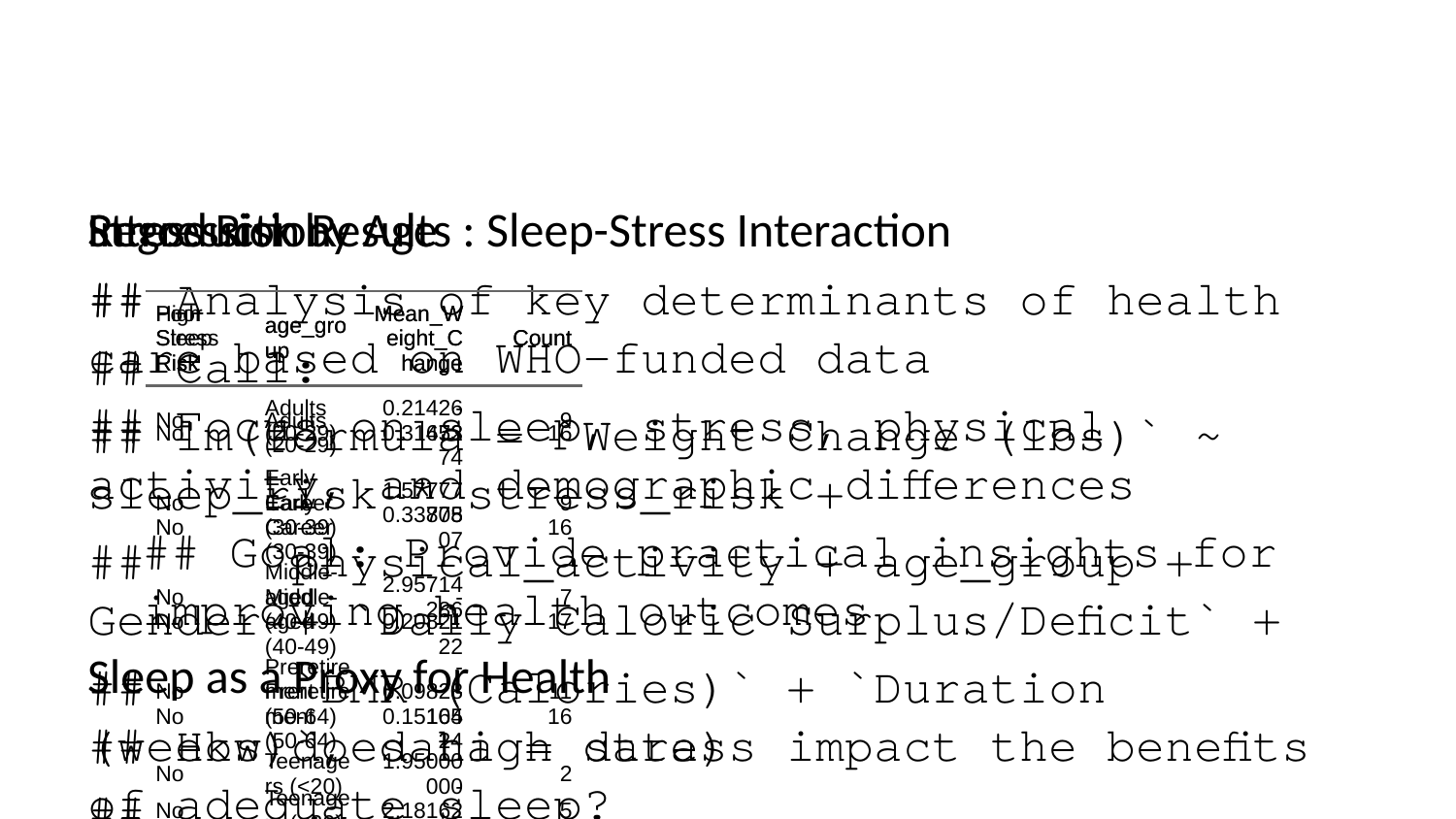

Introduction
## Analysis of key determinants of health care based on WHO-funded data
## Focus on sleep, stress, physical activity, and demographic differences
## Goal: Provide practical insights for improving health outcomes
Sleep as a Proxy for Health
## How does high stress impact the benefits of adequate sleep?
## Analysis using boxplots and regression models with interaction effects
## To what extent can stress diminish or negate sleep's positive health effects?
Visualising Sleep-Stress Interaction
Sleep Risk by Age Group
Stress Risk by Age
Regression Results : Sleep-Stress Interaction
##
## Call:
## lm(formula = `Weight Change (lbs)` ~ sleep_risk * stress_risk +
##     physical_activity + age_group + Gender + `Daily Caloric Surplus/Deficit` +
##     `BMR (Calories)` + `Duration (weeks)`, data = data)
##
## Residuals:
##      Min       1Q   Median       3Q      Max
## -21.8665  -2.2284  -0.1688   3.0284  13.3642
##
## Coefficients:
##                                             Estimate Std. Error t value Pr(>|t|)
## (Intercept)                                 1.757644   6.660167   0.264  0.79249
## sleep_riskPoor Sleep                       -7.168427   2.704340  -2.651  0.00958 **
## stress_riskLow Stress                       5.800417   2.717209   2.135  0.03566 *
## physical_activityModerately Active         -1.141517   1.892730  -0.603  0.54804
## physical_activitySedentary                 -0.539390   1.981756  -0.272  0.78615
## physical_activityVery Active               -1.075895   2.310961  -0.466  0.64272
## age_groupEarly Career (30-39)              -2.976460   1.874652  -1.588  0.11606
## age_groupMiddle-aged (40-49)               -2.225577   1.766148  -1.260  0.21107
## age_groupPreretirement (50-64)             -0.777232   1.890988  -0.411  0.68209
## age_groupTeenagers (<20)                   -3.178475   2.861000  -1.111  0.26972
## GenderM                                    -1.649830   1.596543  -1.033  0.30436
## `Daily Caloric Surplus/Deficit`             0.002322   0.002981   0.779  0.43807
## `BMR (Calories)`                           -0.001351   0.002211  -0.611  0.54296
## `Duration (weeks)`                         -0.157764   0.175486  -0.899  0.37118
## sleep_riskPoor Sleep:stress_riskLow Stress  2.979590   3.289721   0.906  0.36764
## ---
## Signif. codes:  0 ‘***’ 0.001 ‘**’ 0.01 ‘*’ 0.05 ‘.’ 0.1 ‘ ’ 1
##
## Residual standard error: 5.929 on 85 degrees of freedom
## Multiple R-squared:  0.4553, Adjusted R-squared:  0.3656
## F-statistic: 5.075 on 14 and 85 DF,  p-value: 8.498e-07
Regression Results : Stress-Age Interaction
##
## Call:
## lm(formula = `Weight Change (lbs)` ~ `High Stress Risk` * age_group,
##     data = data)
##
## Residuals:
##     Min      1Q  Median      3Q     Max
## -23.865  -2.815   1.035   2.622  16.613
##
## Coefficients:
##                                                      Estimate Std. Error t value Pr(>|t|)
## (Intercept)                                           -0.3147     1.5095  -0.209  0.83531
## `High Stress Risk`Yes                                 -4.4925     2.6145  -1.718  0.08918 .
## age_groupEarly Career (30-39)                          0.6528     2.1348   0.306  0.76047
## age_groupMiddle-aged (40-49)                           0.1065     2.1031   0.051  0.95972
## age_groupPreretirement (50-64)                         0.1637     2.1348   0.077  0.93905
## age_groupTeenagers (<20)                              -1.8669     3.0936  -0.603  0.54771
## `High Stress Risk`Yes:age_groupEarly Career (30-39)  -10.0493     3.7845  -2.655  0.00937 **
## `High Stress Risk`Yes:age_groupMiddle-aged (40-49)    -7.1121     3.7668  -1.888  0.06223 .
## `High Stress Risk`Yes:age_groupPreretirement (50-64)   1.2484     3.7845   0.330  0.74226
## `High Stress Risk`Yes:age_groupTeenagers (<20)       -10.4760     7.1123  -1.473  0.14426
## ---
## Signif. codes:  0 ‘***’ 0.001 ‘**’ 0.01 ‘*’ 0.05 ‘.’ 0.1 ‘ ’ 1
##
## Residual standard error: 6.038 on 90 degrees of freedom
## Multiple R-squared:  0.4018, Adjusted R-squared:  0.342
## F-statistic: 6.718 on 9 and 90 DF,  p-value: 2.604e-07
Key Findings - High stress significantly reduces the health benefits of good sleep - Physical activity moderates the sleep-health relationship - Early career adults (30-39) show greatest vulnerability to stress - Middle-aged adults experience strongest negative interactions
Notes
## In this presentation, I will highlight how sleep serves as a proxy for overall health, emphasizing the complex role that high stress plays in potentially reducing the positive effects of good sleep. We will also explore how physical activity modifies this relationship, examining whether inactivity can cancel out the benefits of quality sleep. Finally, I will discuss which demographic groups—particularly younger versus older adults—are most impacted by poor sleep, stress, and inactivity, providing actionable insights for targeted health interventions.
| Poor Sleep Risk | age\_group | Mean\_Weight\_Change | Count |
| --- | --- | --- | --- |
| No | Adults (20-29) | 0.21426652 | 9 |
| No | Early Career (30-39) | 1.57777778 | 9 |
| No | Middle-aged (40-49) | 2.95714286 | 7 |
| No | Preretirement (50-64) | -0.09828164 | 11 |
| No | Teenagers (<20) | 1.95000000 | 2 |
| Yes | Adults (20-29) | -3.02814941 | 15 |
| Yes | Early Career (30-39) | -7.72982563 | 14 |
| Yes | Middle-aged (40-49) | -6.28995844 | 17 |
| Yes | Preretirement (50-64) | -2.09180115 | 12 |
| Yes | Teenagers (<20) | -7.98956776 | 4 |
| High Stress Risk | age\_group | Mean\_Weight\_Change | Count |
| --- | --- | --- | --- |
| No | Adults (20-29) | -0.3147374 | 16 |
| No | Early Career (30-39) | 0.3380507 | 16 |
| No | Middle-aged (40-49) | -0.2082122 | 17 |
| No | Preretirement (50-64) | -0.1510524 | 16 |
| No | Teenagers (<20) | -2.1816281 | 5 |
| Yes | Adults (20-29) | -4.8072556 | 8 |
| Yes | Early Career (30-39) | -14.2037671 | 7 |
| Yes | Middle-aged (40-49) | -11.8128123 | 7 |
| Yes | Preretirement (50-64) | -3.3951248 | 7 |
| Yes | Teenagers (<20) | -17.1501307 | 1 |